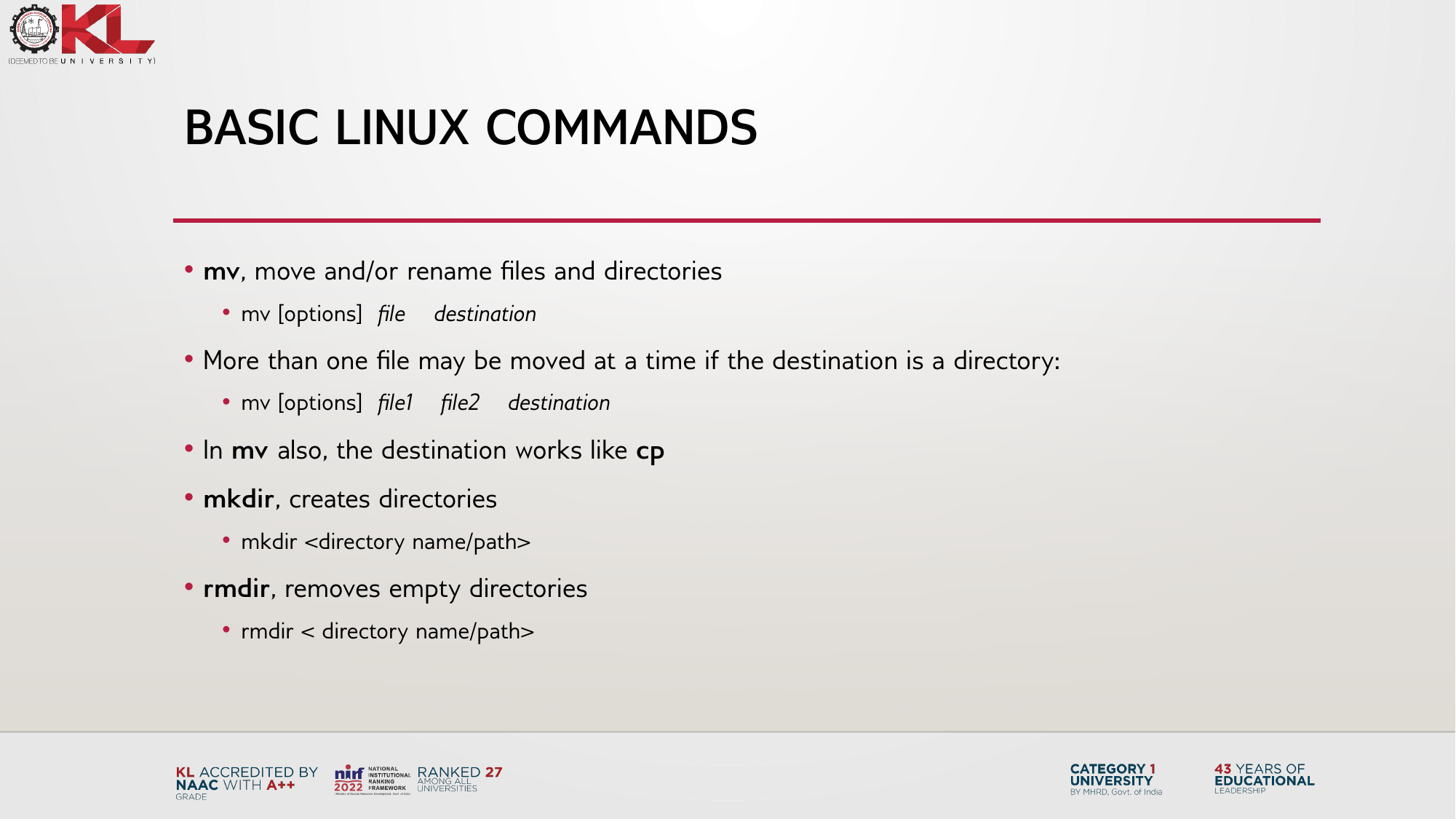

# Basic Linux Commands
mv, move and/or rename files and directories
mv [options]  file    destination
More than one file may be moved at a time if the destination is a directory:
mv [options]  file1    file2    destination
In mv also, the destination works like cp
mkdir, creates directories
mkdir <directory name/path>
rmdir, removes empty directories
rmdir < directory name/path>